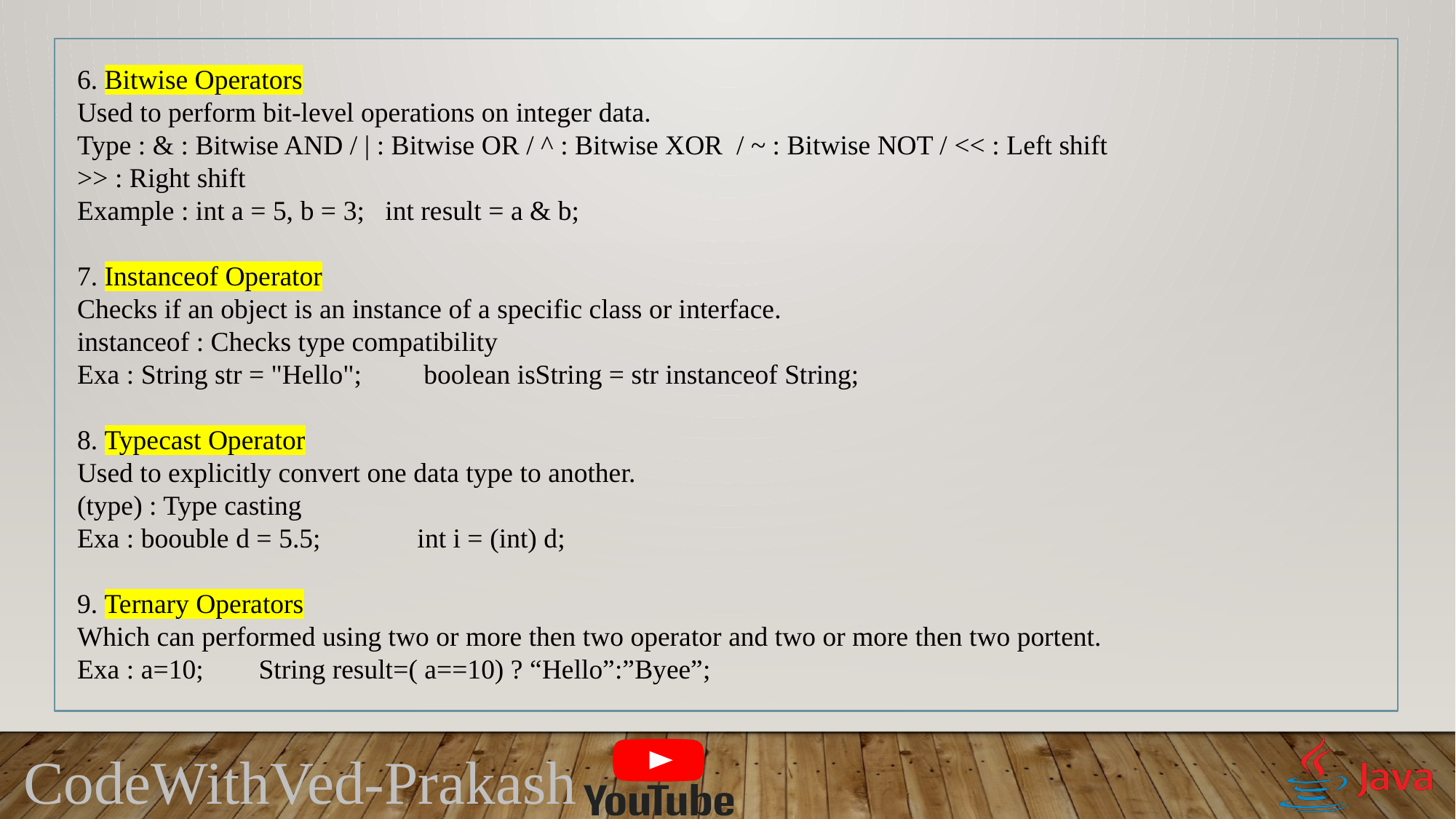

6. Bitwise Operators
Used to perform bit-level operations on integer data.
Type : & : Bitwise AND / | : Bitwise OR / ^ : Bitwise XOR  / ~ : Bitwise NOT / << : Left shift
>> : Right shift
Example : int a = 5, b = 3;   int result = a & b;

7. Instanceof Operator
Checks if an object is an instance of a specific class or interface.
instanceof : Checks type compatibility
Exa : String str = "Hello";         boolean isString = str instanceof String;

8. Typecast Operator
Used to explicitly convert one data type to another.
(type) : Type casting
Exa : boouble d = 5.5;              int i = (int) d;

9. Ternary Operators
Which can performed using two or more then two operator and two or more then two portent.
Exa : a=10;        String result=( a==10) ? “Hello”:”Byee”;